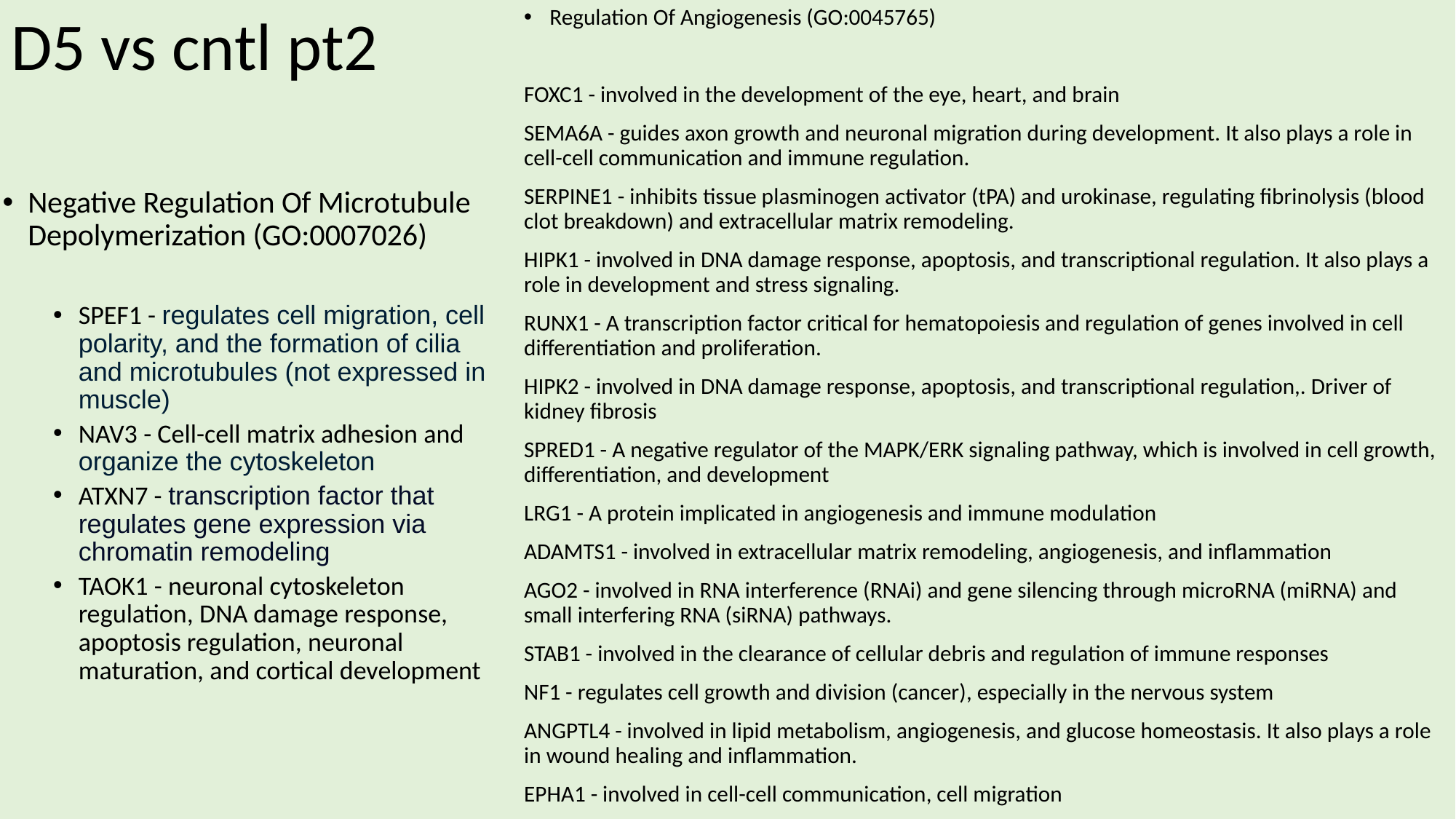

# D5 vs cntl pt2
Regulation Of Angiogenesis (GO:0045765)

FOXC1 - involved in the development of the eye, heart, and brain
SEMA6A - guides axon growth and neuronal migration during development. It also plays a role in cell-cell communication and immune regulation.
SERPINE1 - inhibits tissue plasminogen activator (tPA) and urokinase, regulating fibrinolysis (blood clot breakdown) and extracellular matrix remodeling.
HIPK1 - involved in DNA damage response, apoptosis, and transcriptional regulation. It also plays a role in development and stress signaling.
RUNX1 - A transcription factor critical for hematopoiesis and regulation of genes involved in cell differentiation and proliferation.
HIPK2 - involved in DNA damage response, apoptosis, and transcriptional regulation,. Driver of kidney fibrosis
SPRED1 - A negative regulator of the MAPK/ERK signaling pathway, which is involved in cell growth, differentiation, and development
LRG1 - A protein implicated in angiogenesis and immune modulation
ADAMTS1 - involved in extracellular matrix remodeling, angiogenesis, and inflammation
AGO2 - involved in RNA interference (RNAi) and gene silencing through microRNA (miRNA) and small interfering RNA (siRNA) pathways.
STAB1 - involved in the clearance of cellular debris and regulation of immune responses
NF1 - regulates cell growth and division (cancer), especially in the nervous system
ANGPTL4 - involved in lipid metabolism, angiogenesis, and glucose homeostasis. It also plays a role in wound healing and inflammation.
EPHA1 - involved in cell-cell communication, cell migration
Negative Regulation Of Microtubule Depolymerization (GO:0007026)

SPEF1 - regulates cell migration, cell polarity, and the formation of cilia and microtubules (not expressed in muscle)
NAV3 - Cell-cell matrix adhesion and organize the cytoskeleton
ATXN7 - transcription factor that regulates gene expression via chromatin remodeling
TAOK1 - neuronal cytoskeleton regulation, DNA damage response, apoptosis regulation, neuronal maturation, and cortical development